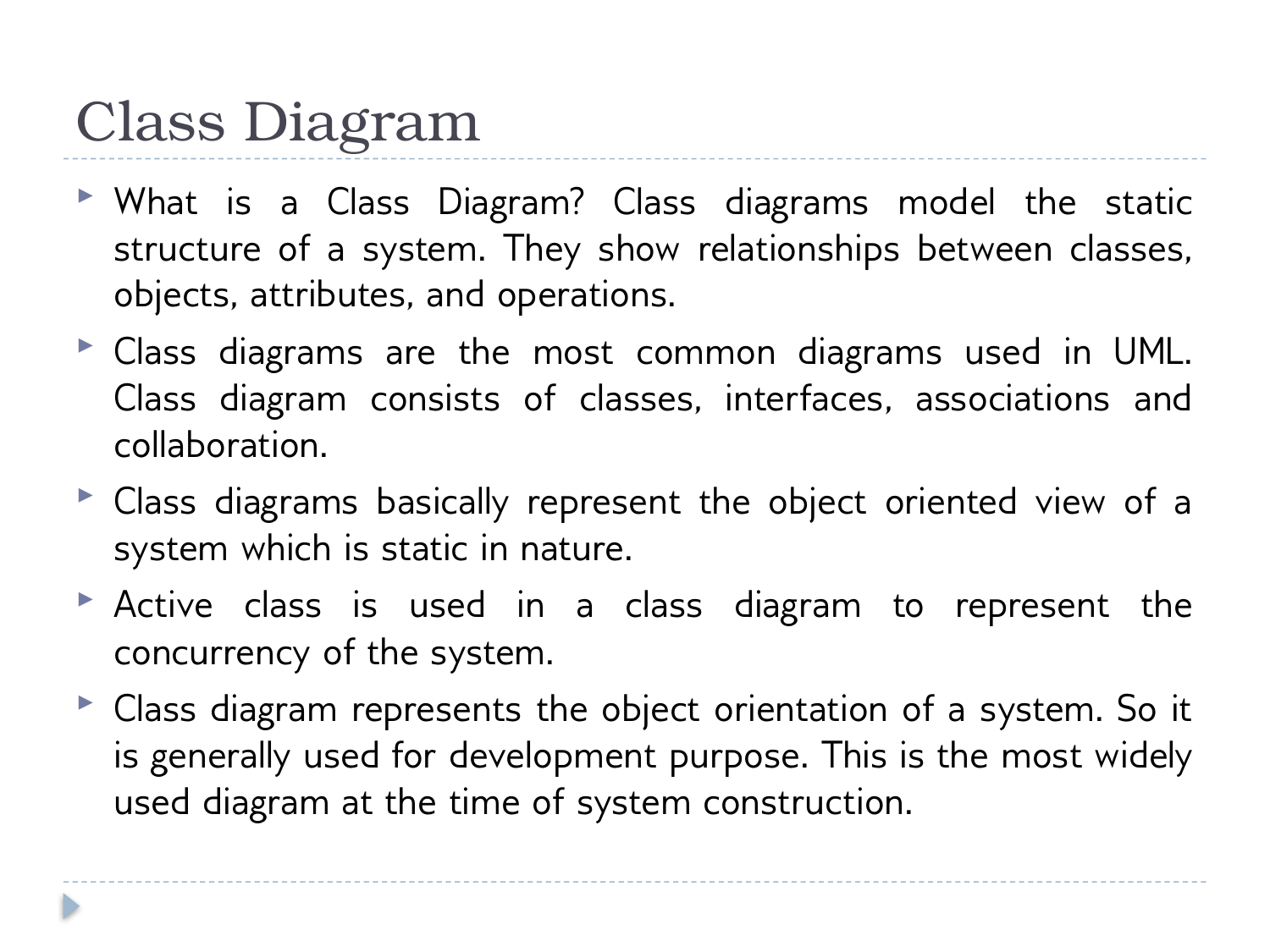

# Class Diagram
What is a Class Diagram? Class diagrams model the static structure of a system. They show relationships between classes, objects, attributes, and operations.
Class diagrams are the most common diagrams used in UML. Class diagram consists of classes, interfaces, associations and collaboration.
Class diagrams basically represent the object oriented view of a system which is static in nature.
Active class is used in a class diagram to represent the concurrency of the system.
Class diagram represents the object orientation of a system. So it is generally used for development purpose. This is the most widely used diagram at the time of system construction.